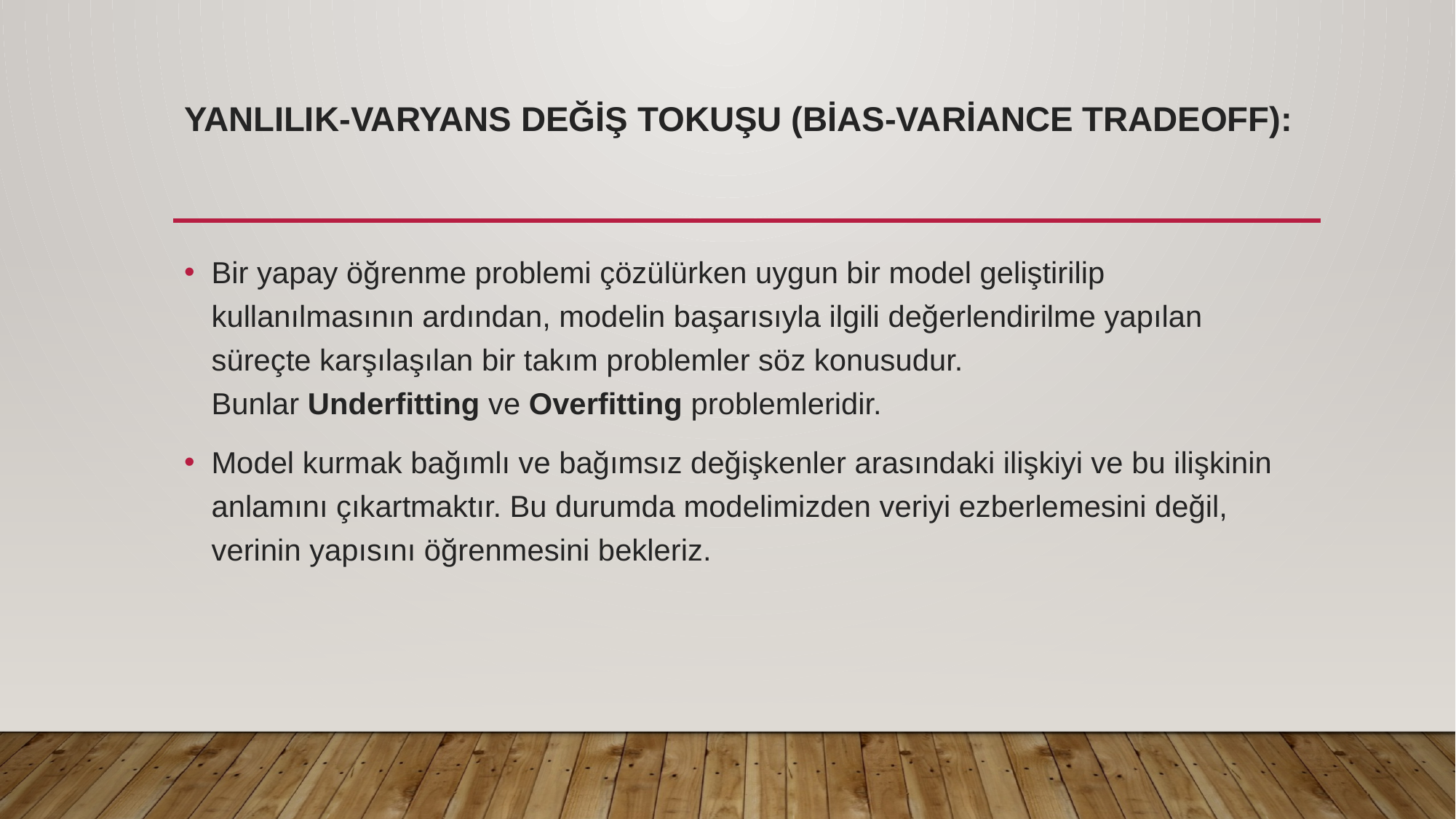

# Yanlılık-Varyans Değiş Tokuşu (Bias-Variance Tradeoff):
Bir yapay öğrenme problemi çözülürken uygun bir model geliştirilip kullanılmasının ardından, modelin başarısıyla ilgili değerlendirilme yapılan süreçte karşılaşılan bir takım problemler söz konusudur. Bunlar Underfitting ve Overfitting problemleridir.
Model kurmak bağımlı ve bağımsız değişkenler arasındaki ilişkiyi ve bu ilişkinin anlamını çıkartmaktır. Bu durumda modelimizden veriyi ezberlemesini değil, verinin yapısını öğrenmesini bekleriz.